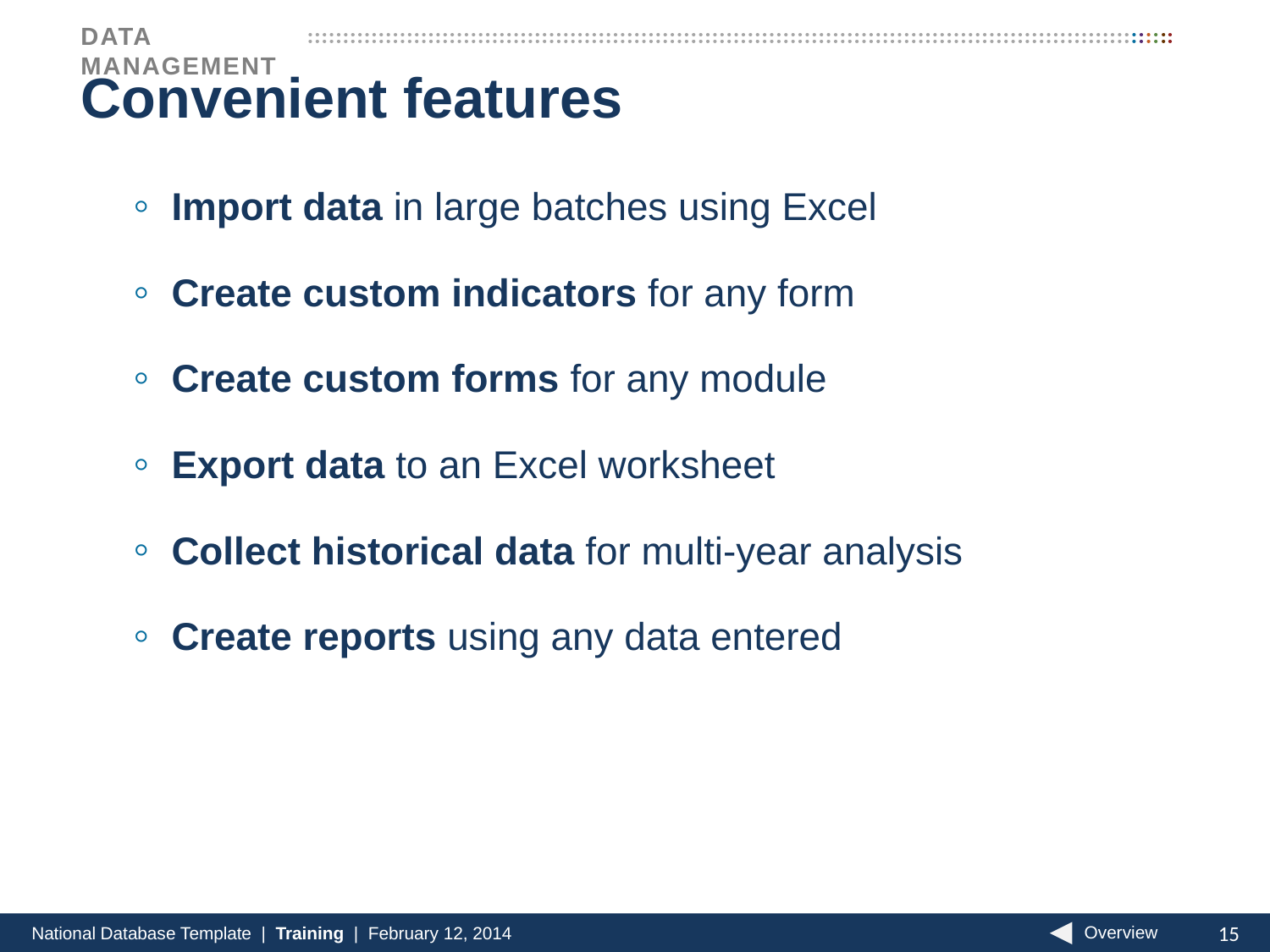

data management
# Convenient features
Import data in large batches using Excel
Create custom indicators for any form
Create custom forms for any module
Export data to an Excel worksheet
Collect historical data for multi-year analysis
Create reports using any data entered